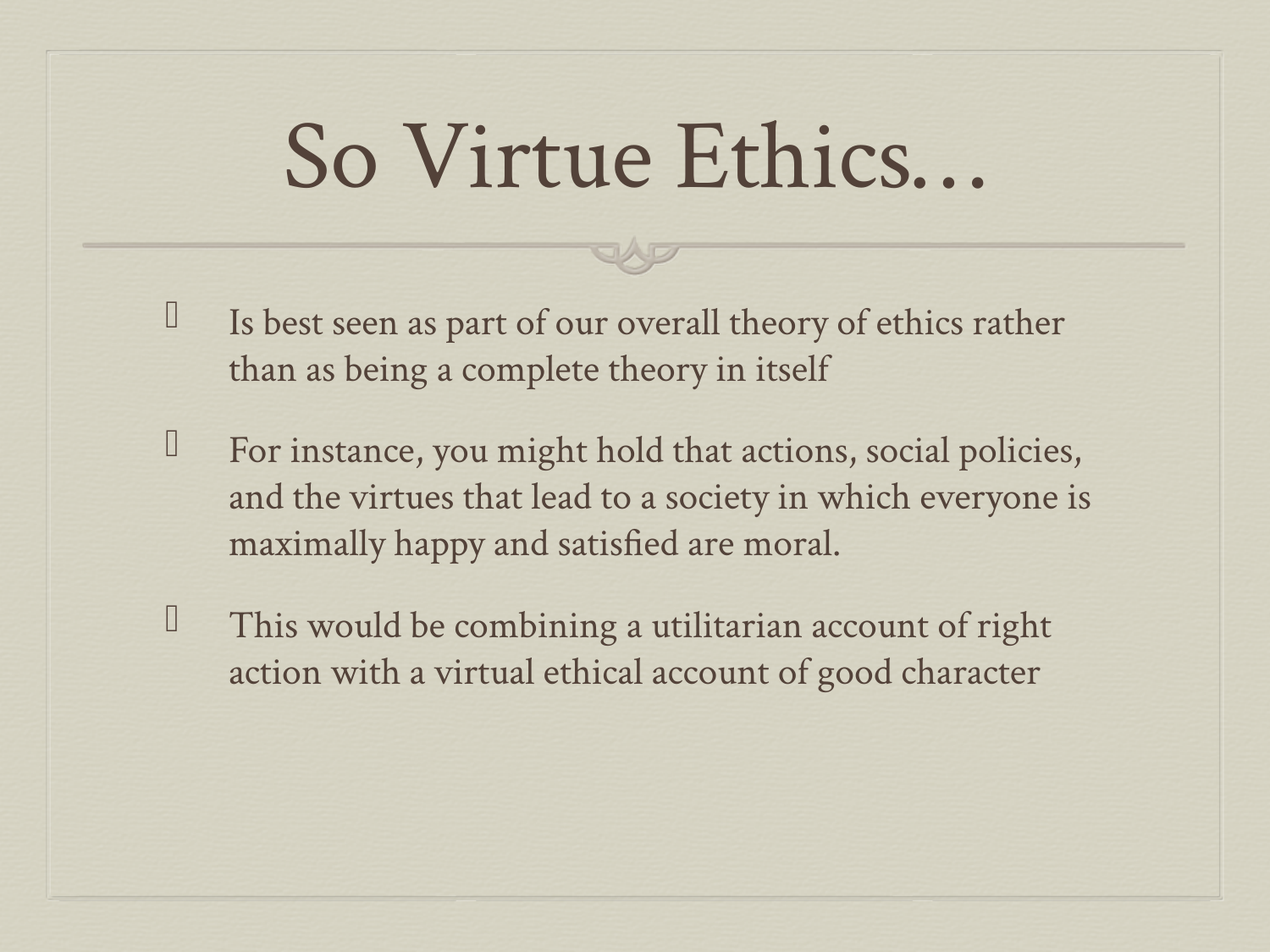

# So Virtue Ethics…
Is best seen as part of our overall theory of ethics rather than as being a complete theory in itself
For instance, you might hold that actions, social policies, and the virtues that lead to a society in which everyone is maximally happy and satisfied are moral.
This would be combining a utilitarian account of right action with a virtual ethical account of good character